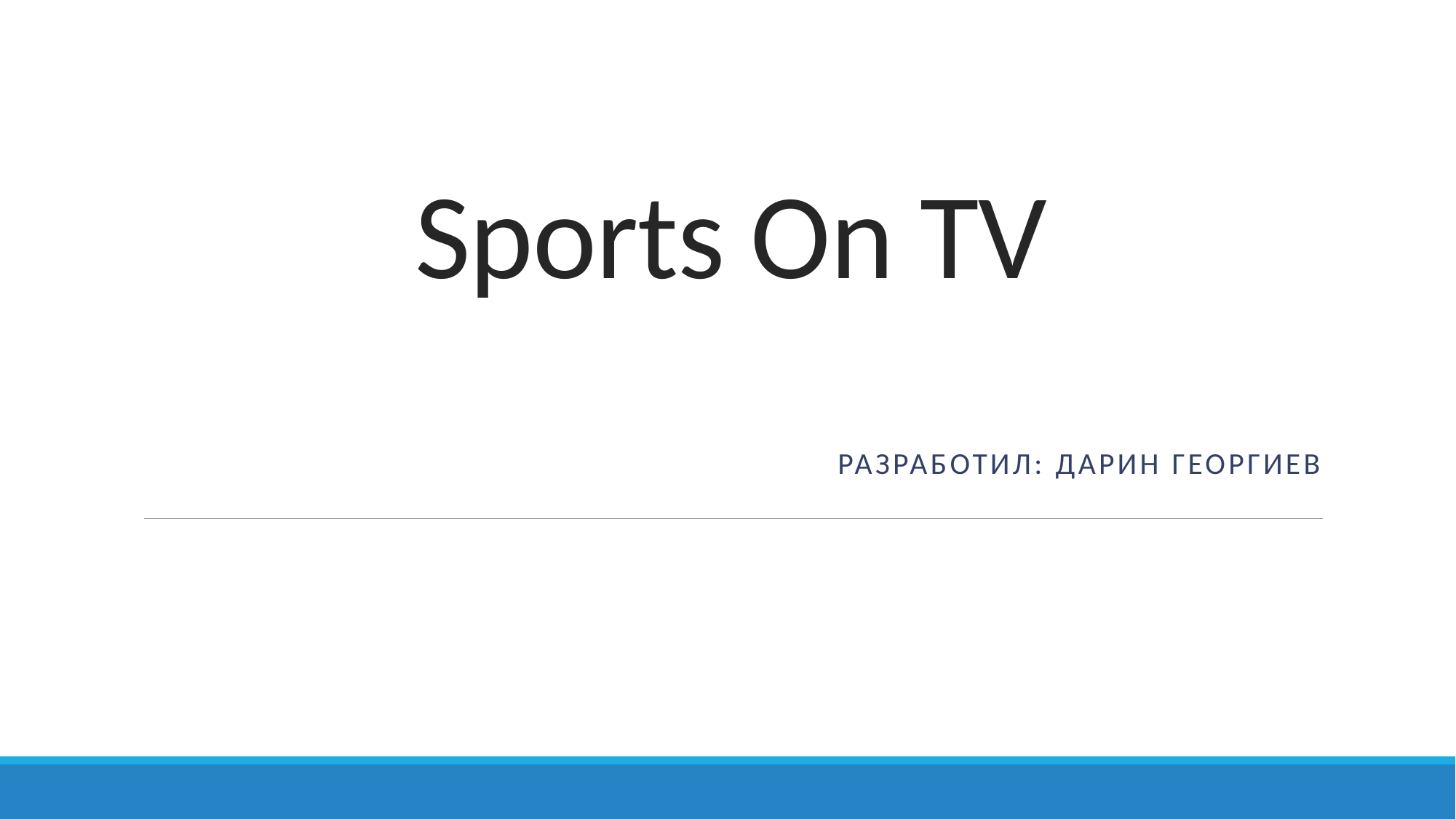

# Sports On TV
Разработил: Дарин Георгиев